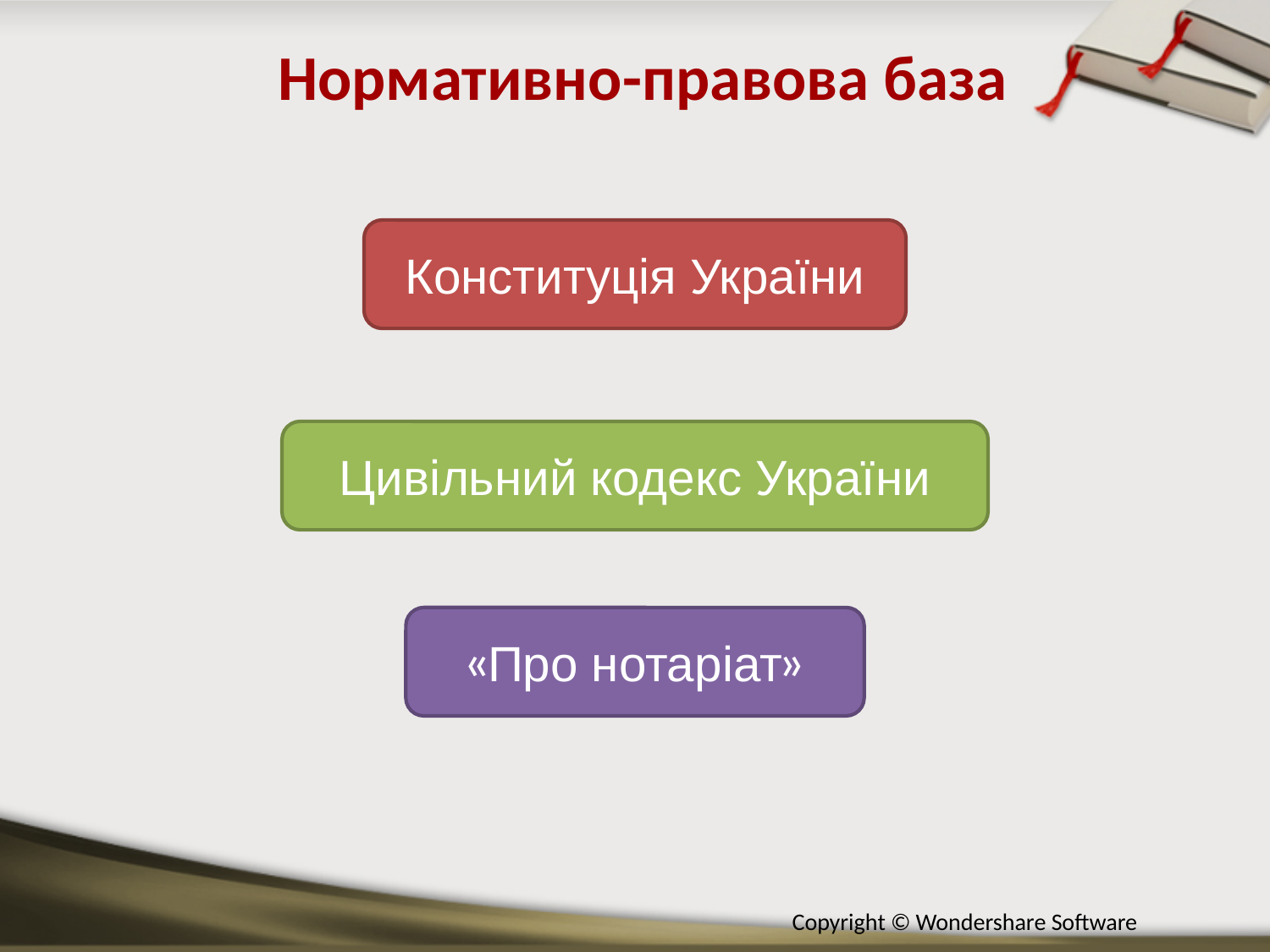

Нормативно-правова база
Конституція України
Цивільний кодекс України
«Про нотаріат»